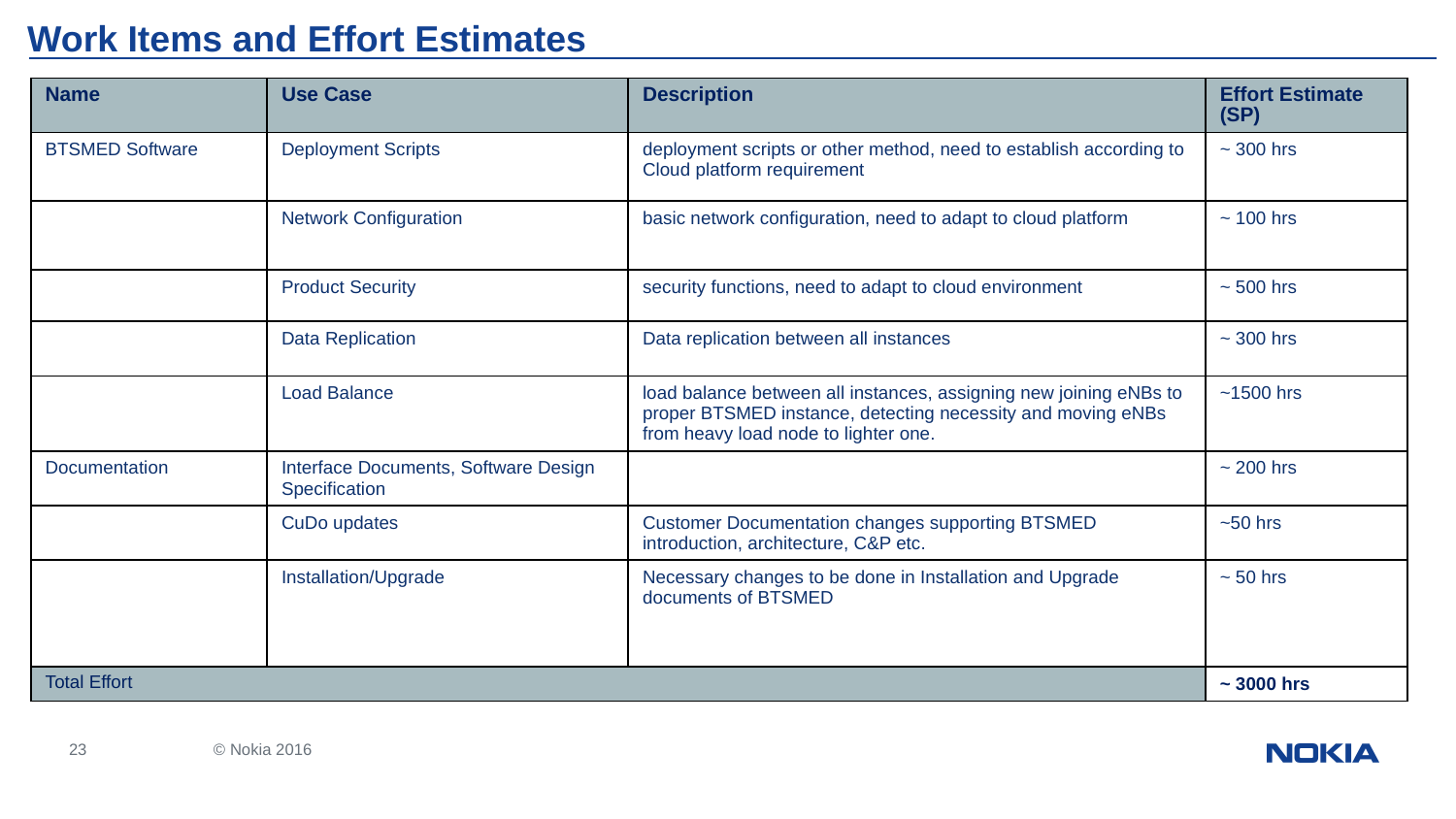

# Work Items and Effort Estimates
| Name | Use Case | Description | Effort Estimate (SP) |
| --- | --- | --- | --- |
| BTSMED Software | Deployment Scripts | deployment scripts or other method, need to establish according to Cloud platform requirement | ~ 300 hrs |
|  | Network Configuration | basic network configuration, need to adapt to cloud platform | ~ 100 hrs |
|  | Product Security | security functions, need to adapt to cloud environment | ~ 500 hrs |
|  | Data Replication | Data replication between all instances | ~ 300 hrs |
|  | Load Balance | load balance between all instances, assigning new joining eNBs to proper BTSMED instance, detecting necessity and moving eNBs from heavy load node to lighter one. | ~1500 hrs |
| Documentation | Interface Documents, Software Design Specification |  | ~ 200 hrs |
|  | CuDo updates | Customer Documentation changes supporting BTSMED introduction, architecture, C&P etc. | ~50 hrs |
|  | Installation/Upgrade | Necessary changes to be done in Installation and Upgrade documents of BTSMED | ~ 50 hrs |
| Total Effort |  |  | ~ 3000 hrs |